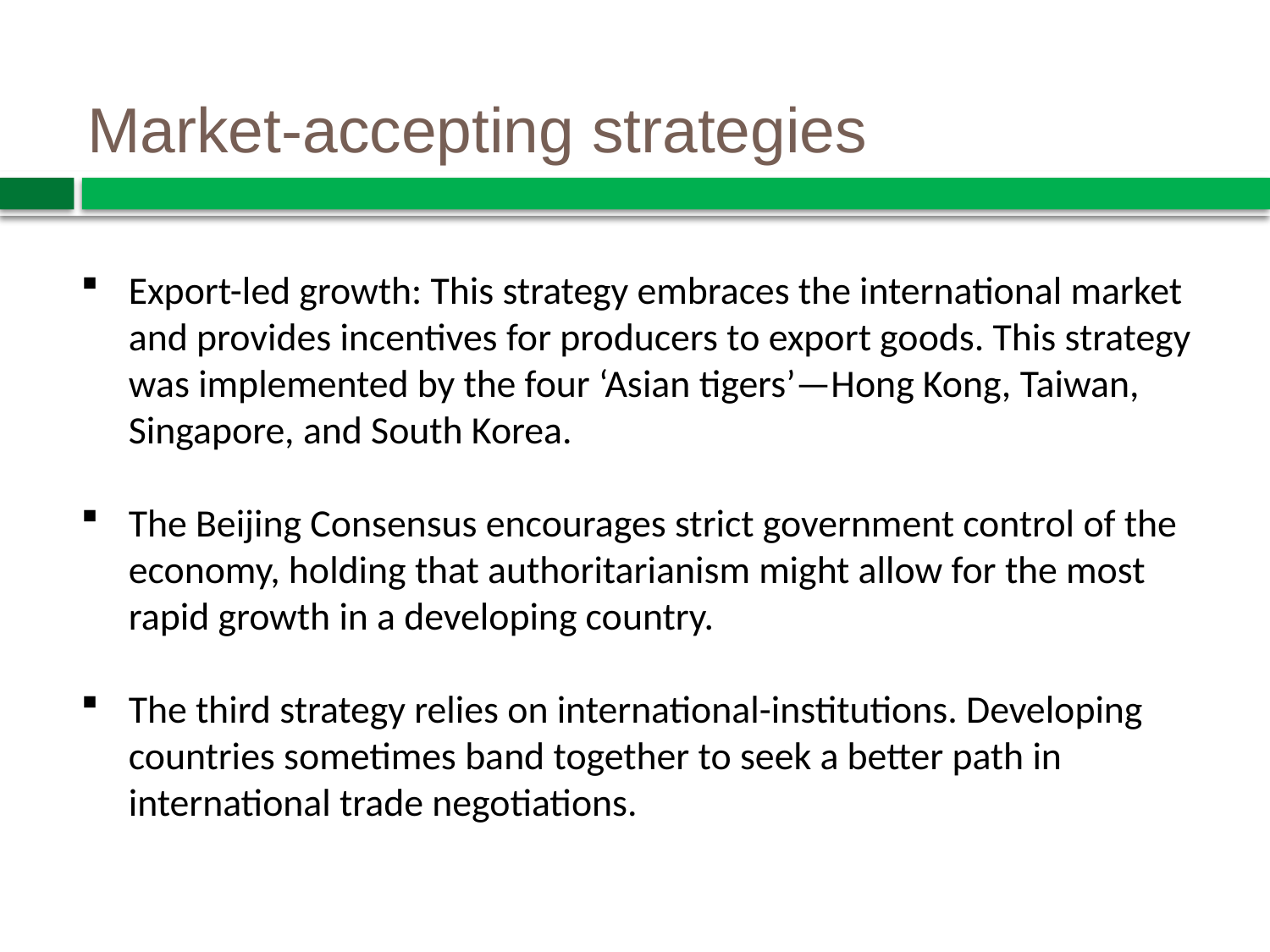

# Market-accepting strategies
Export-led growth: This strategy embraces the international market and provides incentives for producers to export goods. This strategy was implemented by the four ‘Asian tigers’—Hong Kong, Taiwan, Singapore, and South Korea.

The Beijing Consensus encourages strict government control of the economy, holding that authoritarianism might allow for the most rapid growth in a developing country.

The third strategy relies on international-institutions. Developing countries sometimes band together to seek a better path in international trade negotiations.